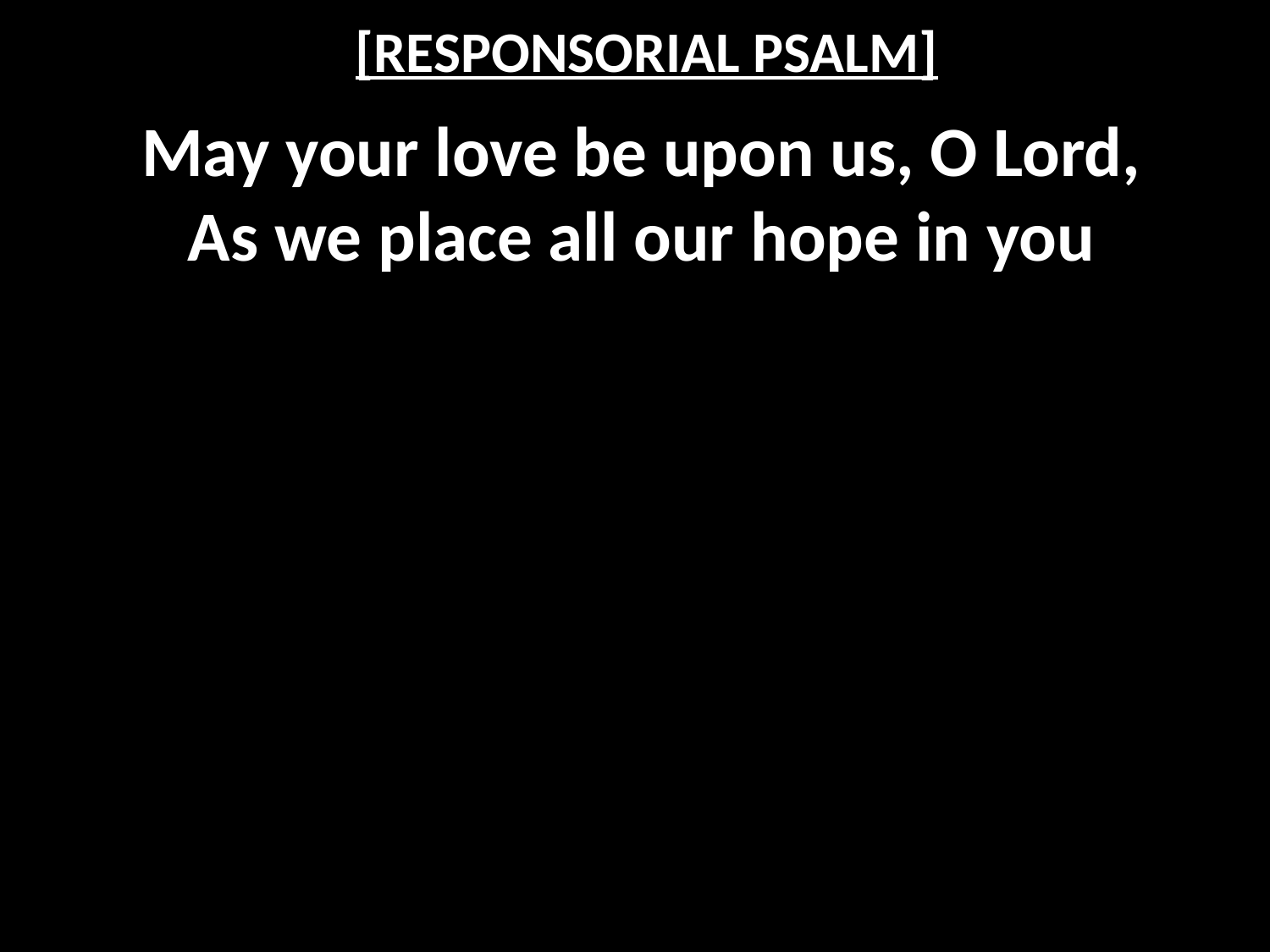

# [RESPONSORIAL PSALM]
May your love be upon us, O Lord,
As we place all our hope in you